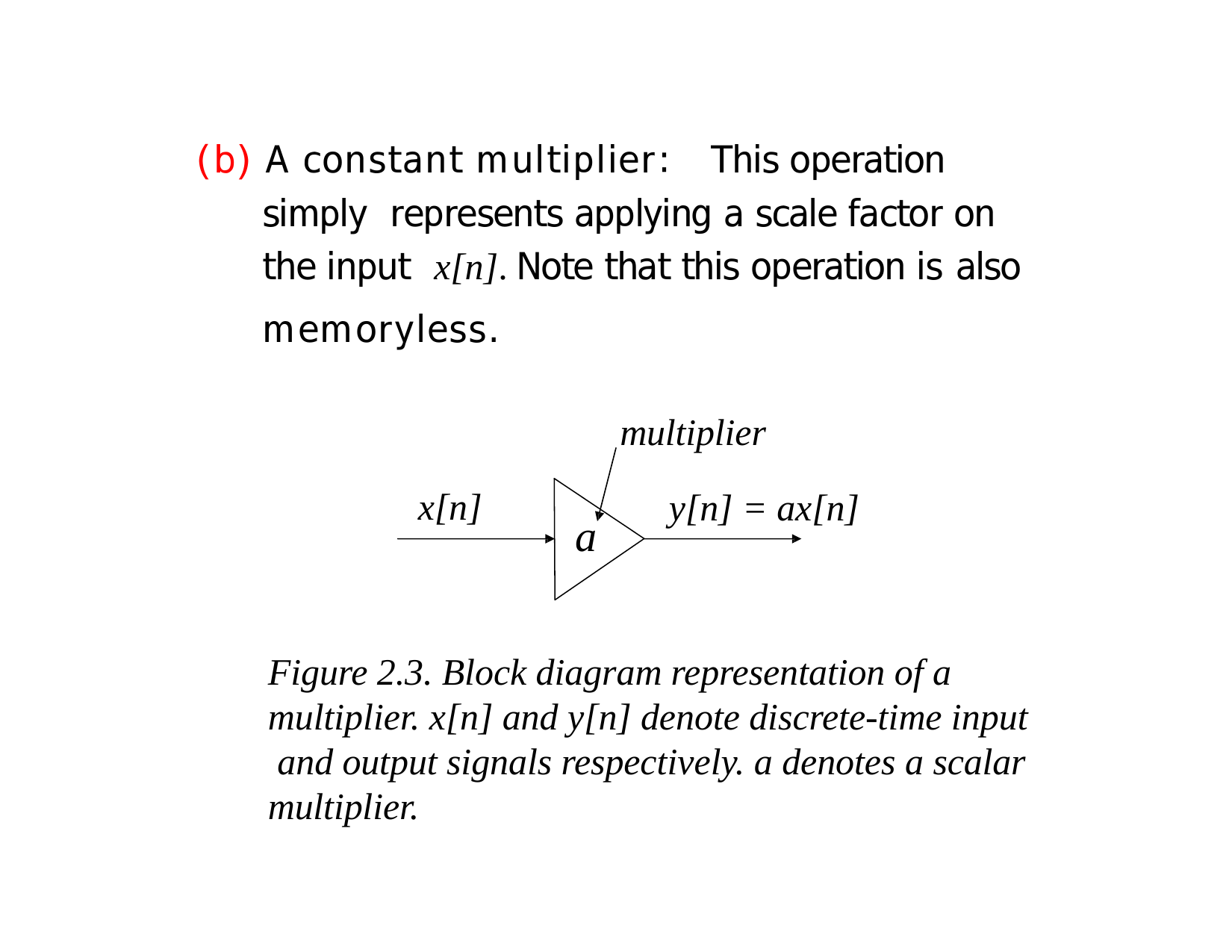

# (b) A constant multiplier:	This operation simply  represents applying a scale factor on the input  x[n]. Note that this operation is also
memoryless.

multiplier

x[n]
y[n] = ax[n]
a

Figure 2.3. Block diagram representation of a  multiplier. x[n] and y[n] denote discrete-time input  and output signals respectively. a denotes a scalar  multiplier.
Dr. B. S. Daga  Fr.CRCE, Mumbai